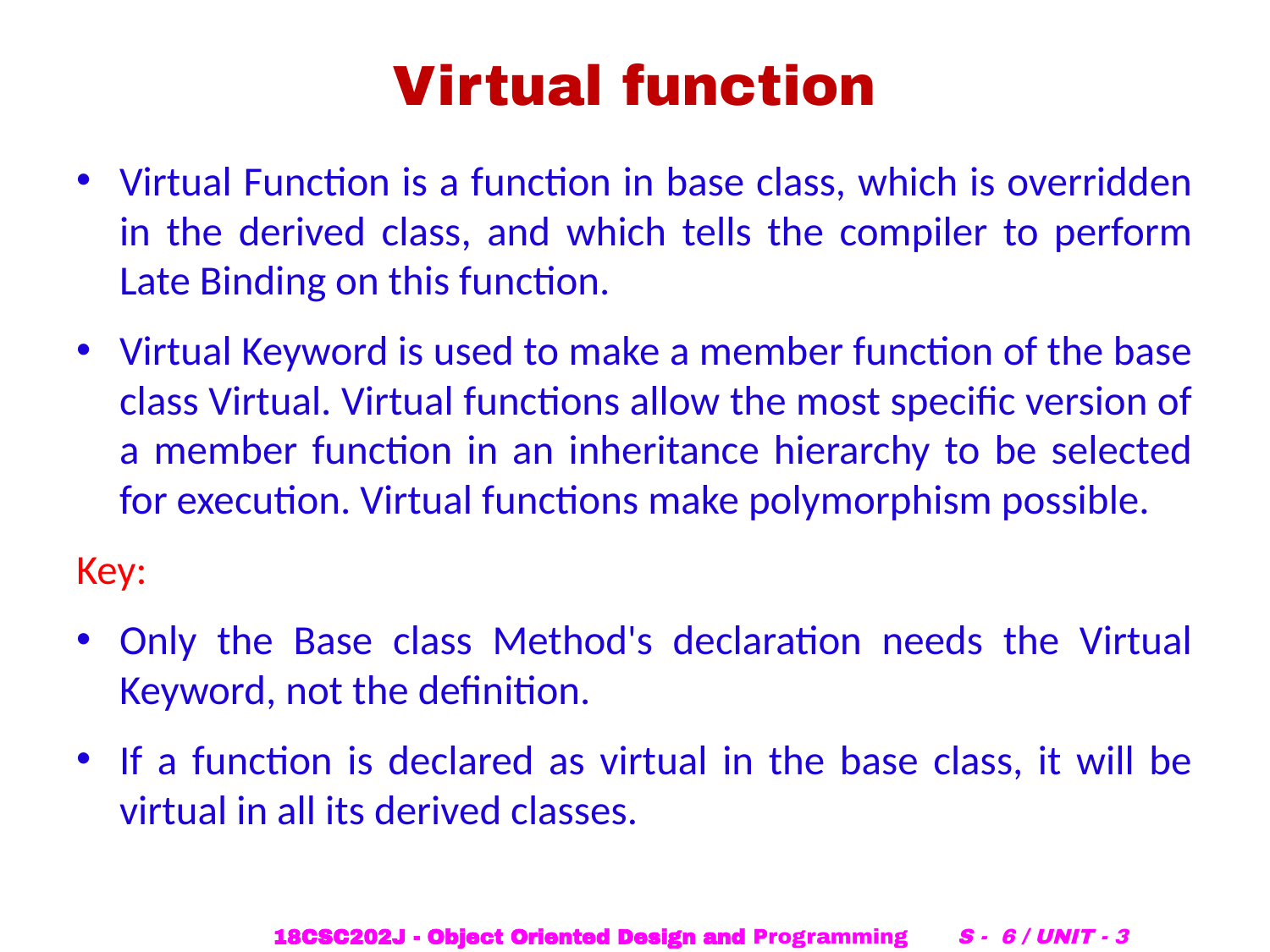

# Virtual function
Virtual Function is a function in base class, which is overridden in the derived class, and which tells the compiler to perform Late Binding on this function.
Virtual Keyword is used to make a member function of the base class Virtual. Virtual functions allow the most specific version of a member function in an inheritance hierarchy to be selected for execution. Virtual functions make polymorphism possible.
Key:
Only the Base class Method's declaration needs the Virtual Keyword, not the definition.
If a function is declared as virtual in the base class, it will be virtual in all its derived classes.

18CSC202J - Object Oriented Design and Programming       S -  6 / UNIT - 3